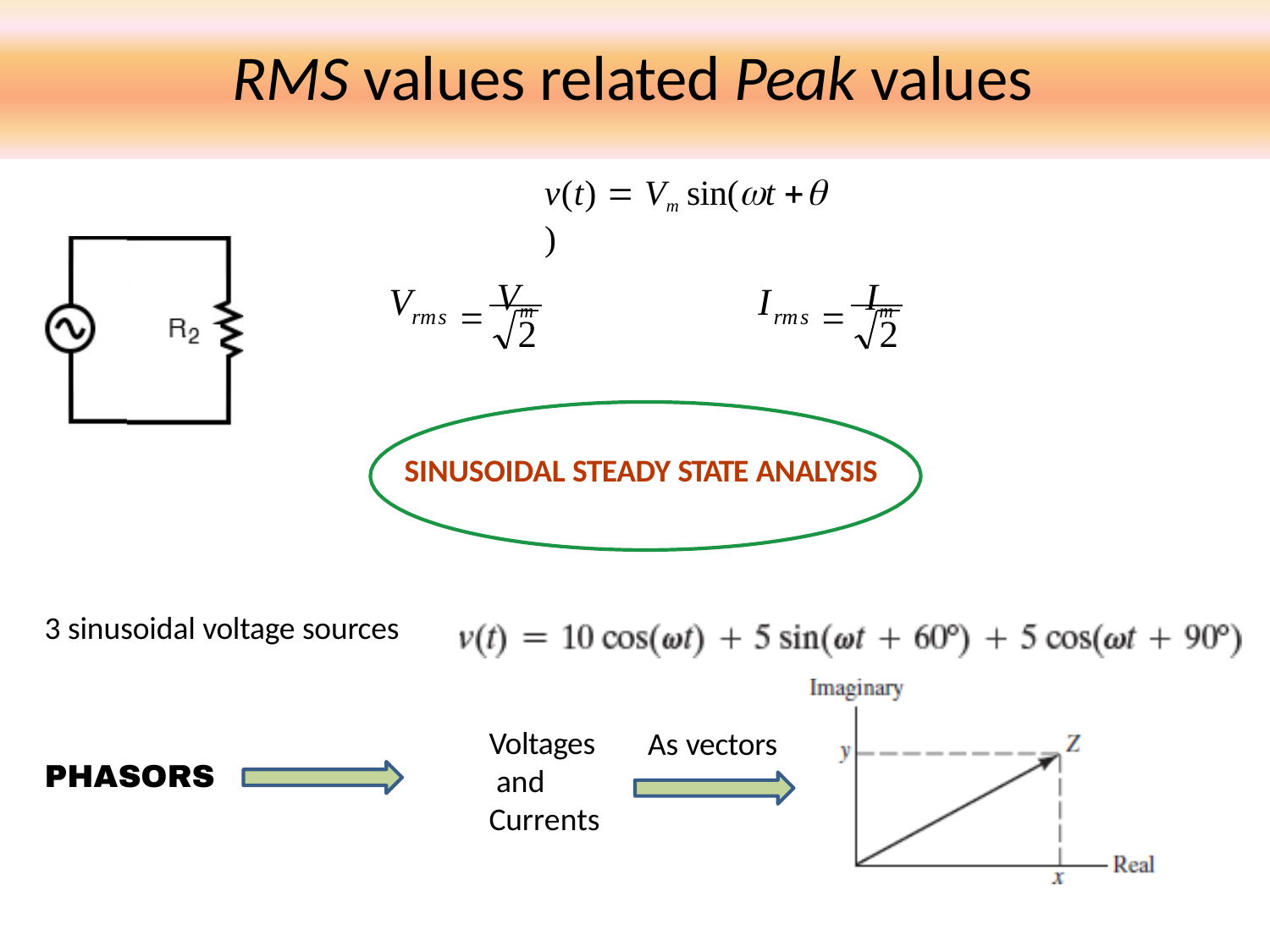

# RMS values related Peak values
v(t) = Vm sin(ωt +θ )

= Vm
=	Im
V
I
rms
rms

2
2

SINUSOIDAL STEADY STATE ANALYSIS
3 sinusoidal voltage sources

Voltages  and  Currents
As vectors
PHASORS